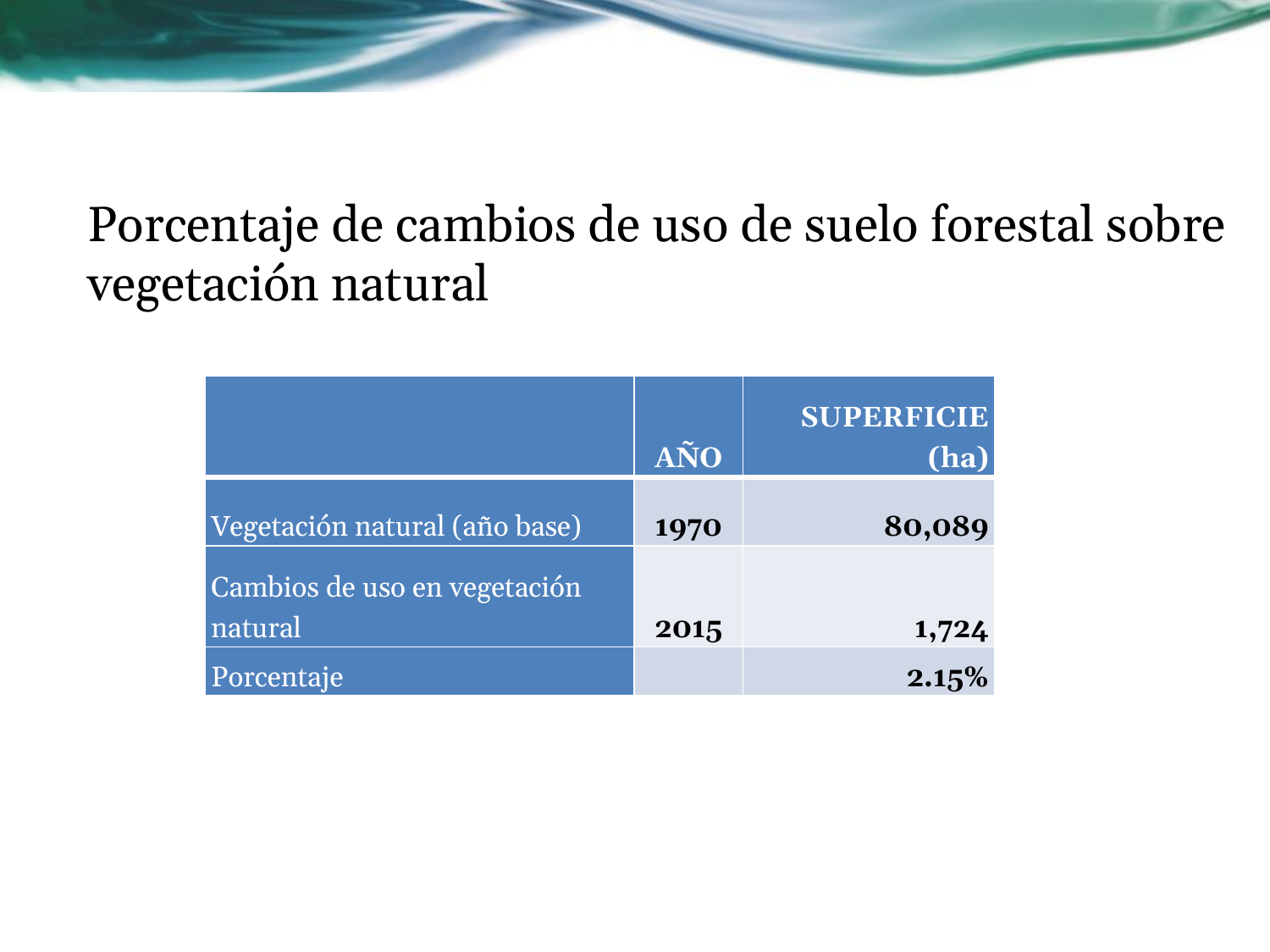

# Porcentaje de cambios de uso de suelo forestal sobre vegetación natural
|  | AÑO | SUPERFICIE (ha) |
| --- | --- | --- |
| Vegetación natural (año base) | 1970 | 80,089 |
| Cambios de uso en vegetación natural | 2015 | 1,724 |
| Porcentaje |  | 2.15% |